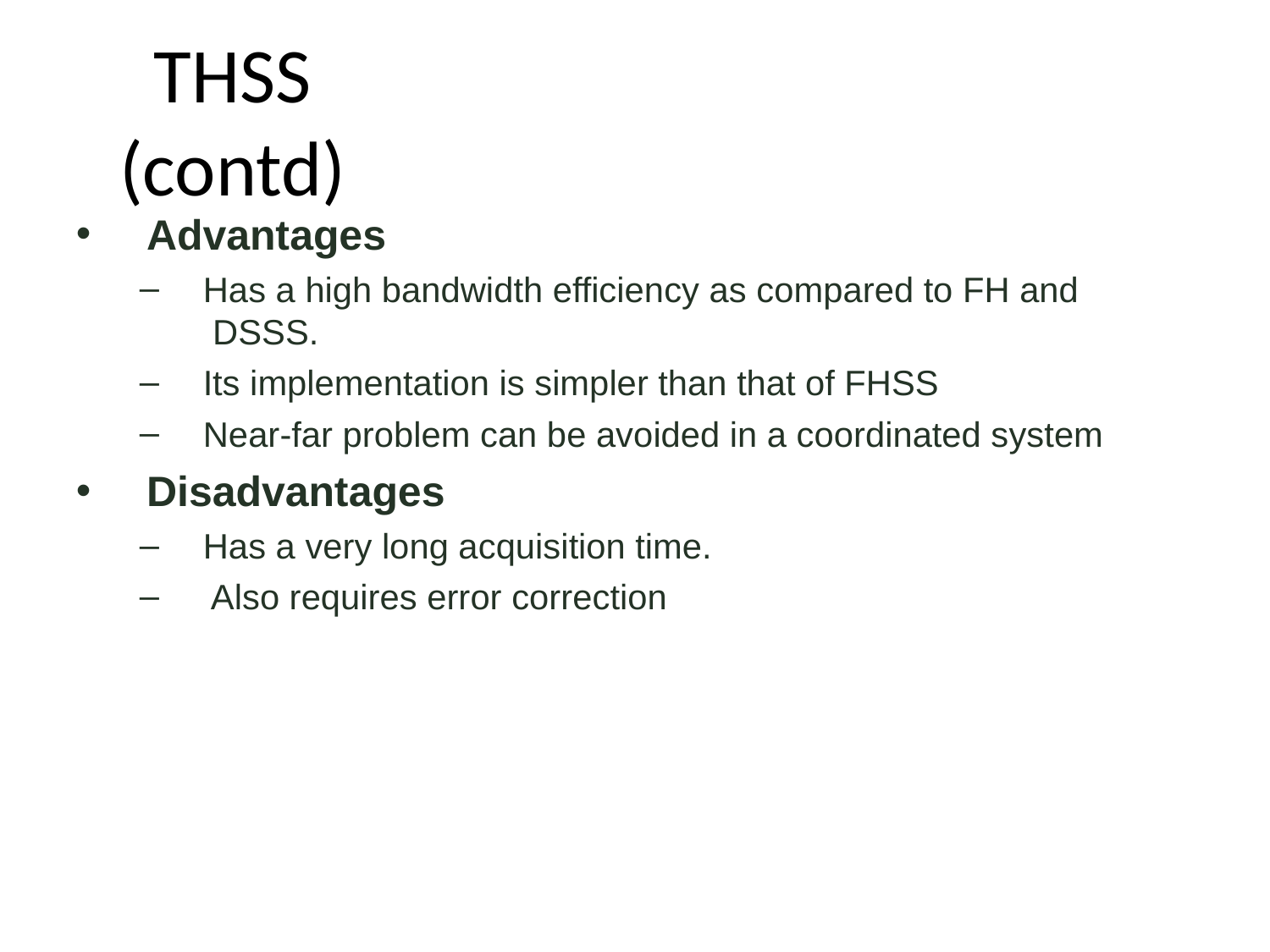

# THSS (contd)
•
Advantages
–
Has a high bandwidth efficiency as compared to FH and  DSSS.
Its implementation is simpler than that of FHSS
Near-far problem can be avoided in a coordinated system
–
–
•
Disadvantages
–
–
Has a very long acquisition time.  Also requires error correction